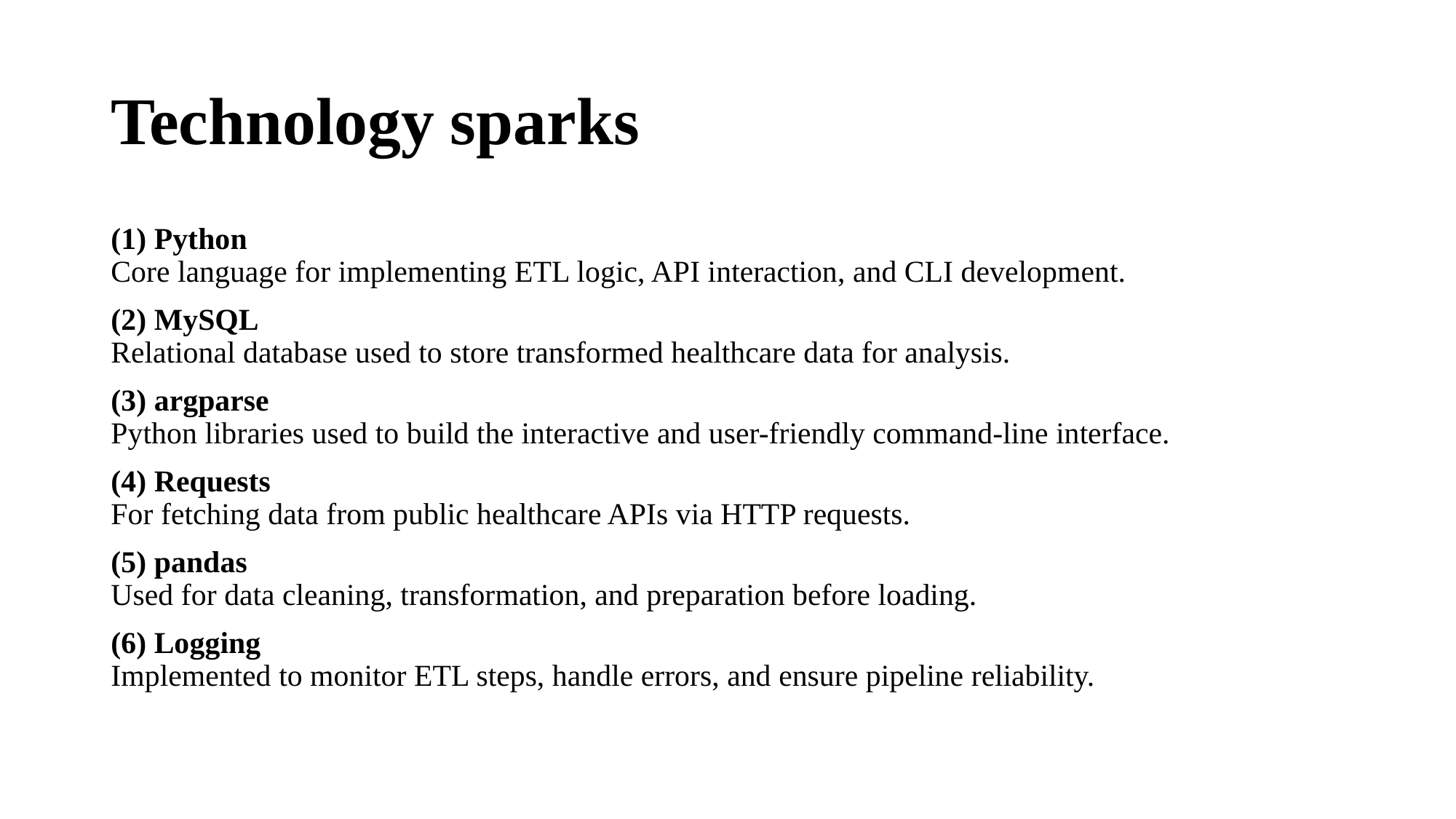

# Technology sparks
(1) Python
Core language for implementing ETL logic, API interaction, and CLI development.
(2) MySQL
Relational database used to store transformed healthcare data for analysis.
(3) argparse
Python libraries used to build the interactive and user-friendly command-line interface.
(4) Requests
For fetching data from public healthcare APIs via HTTP requests.
(5) pandas
Used for data cleaning, transformation, and preparation before loading.
(6) Logging
Implemented to monitor ETL steps, handle errors, and ensure pipeline reliability.